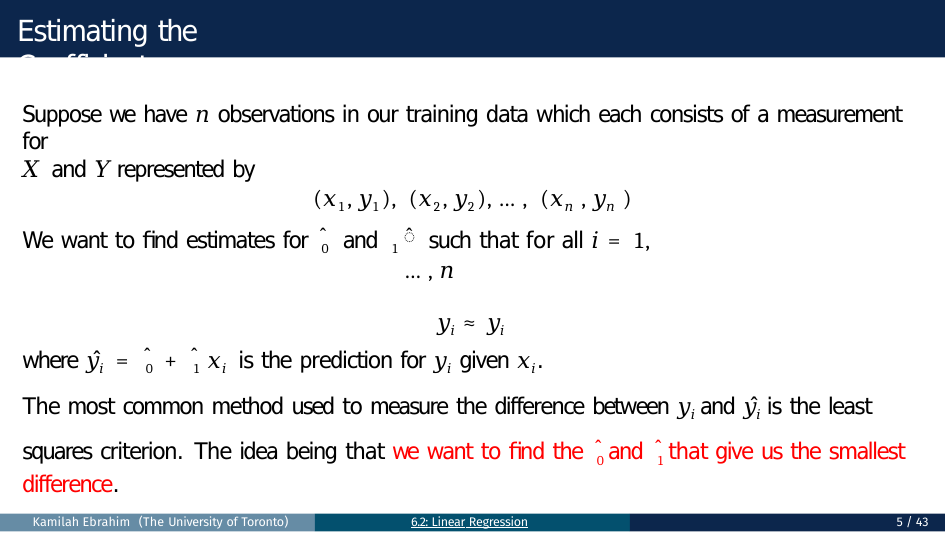

# Estimating the Coeﬀicients
Suppose we have 𝑛 observations in our training data which each consists of a measurement for
𝑋 and 𝑌 represented by
(𝑥1, 𝑦1),  (𝑥2, 𝑦2), … ,  (𝑥𝑛, 𝑦𝑛)
We want to find estimates for 𝛽0̂ and 𝛽1
̂   such that for all 𝑖 = 1, … , 𝑛
𝑦𝑖 ≈ 𝑦𝑖
where 𝑦𝑖̂ = 𝛽0̂ + 𝛽1̂ 𝑥𝑖 is the prediction for 𝑦𝑖  given 𝑥𝑖.
The most common method used to measure the difference between 𝑦𝑖 and 𝑦𝑖̂ is the least  squares criterion. The idea being that we want to find the 𝛽0̂ and 𝛽1̂ that give us the smallest  difference.
Kamilah Ebrahim (The University of Toronto)
6.2: Linear Regression
5 / 43